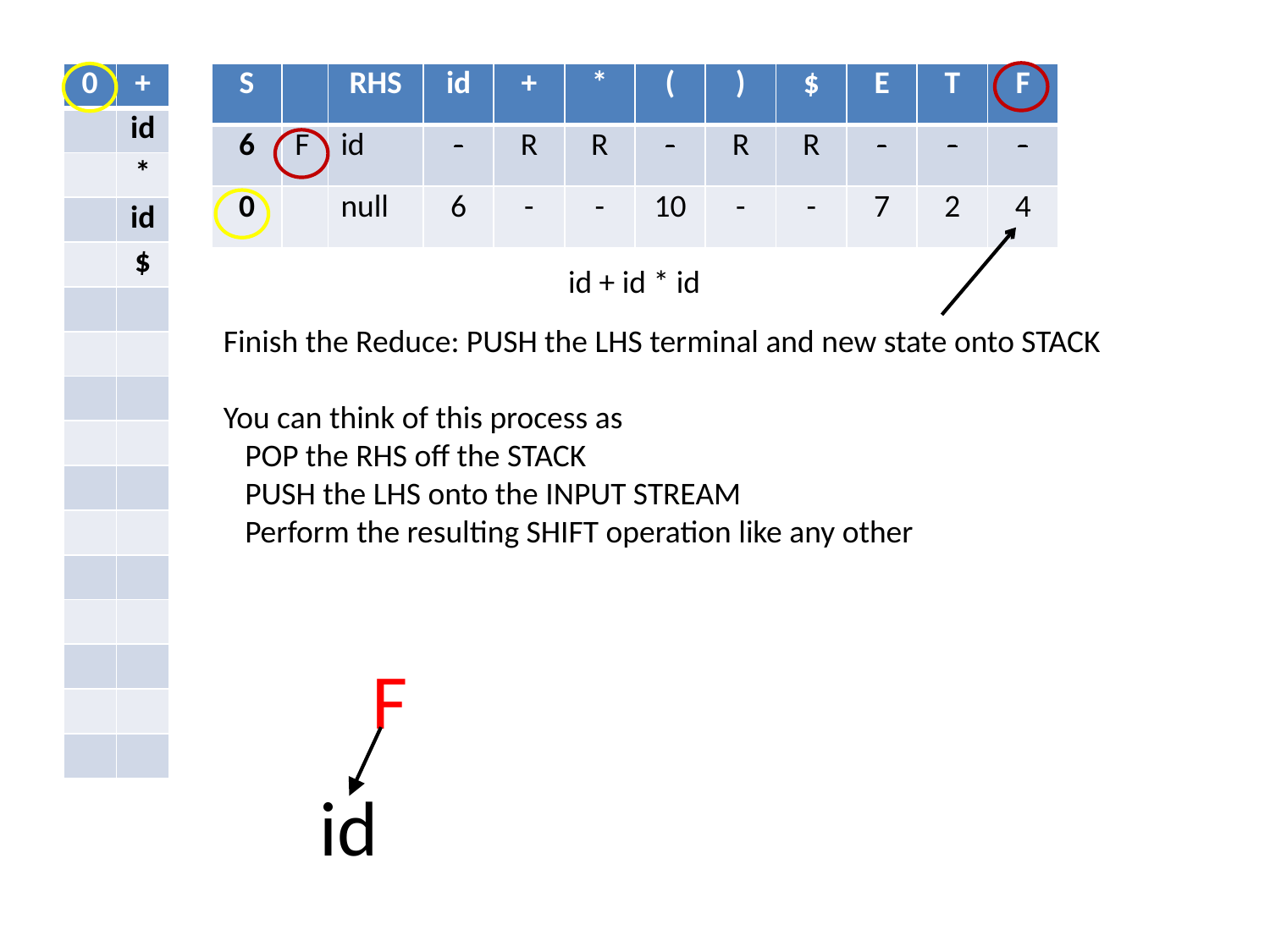

| 0 | + |
| --- | --- |
|  | id |
|  | \* |
|  | id |
|  | $ |
|  |  |
|  |  |
|  |  |
|  |  |
|  |  |
|  |  |
|  |  |
|  |  |
|  |  |
|  |  |
|  |  |

| S |  | RHS | id | + | \* | ( | ) | $ | E | T | F |
| --- | --- | --- | --- | --- | --- | --- | --- | --- | --- | --- | --- |
| 6 | F | id | - | R | R | - | R | R | - | - | - |
| 0 |  | null | 6 | - | - | 10 | - | - | 7 | 2 | 4 |

id + id * id
Finish the Reduce: PUSH the LHS terminal and new state onto STACK

You can think of this process as
   POP the RHS off the STACK
   PUSH the LHS onto the INPUT STREAM
   Perform the resulting SHIFT operation like any other
   F
id